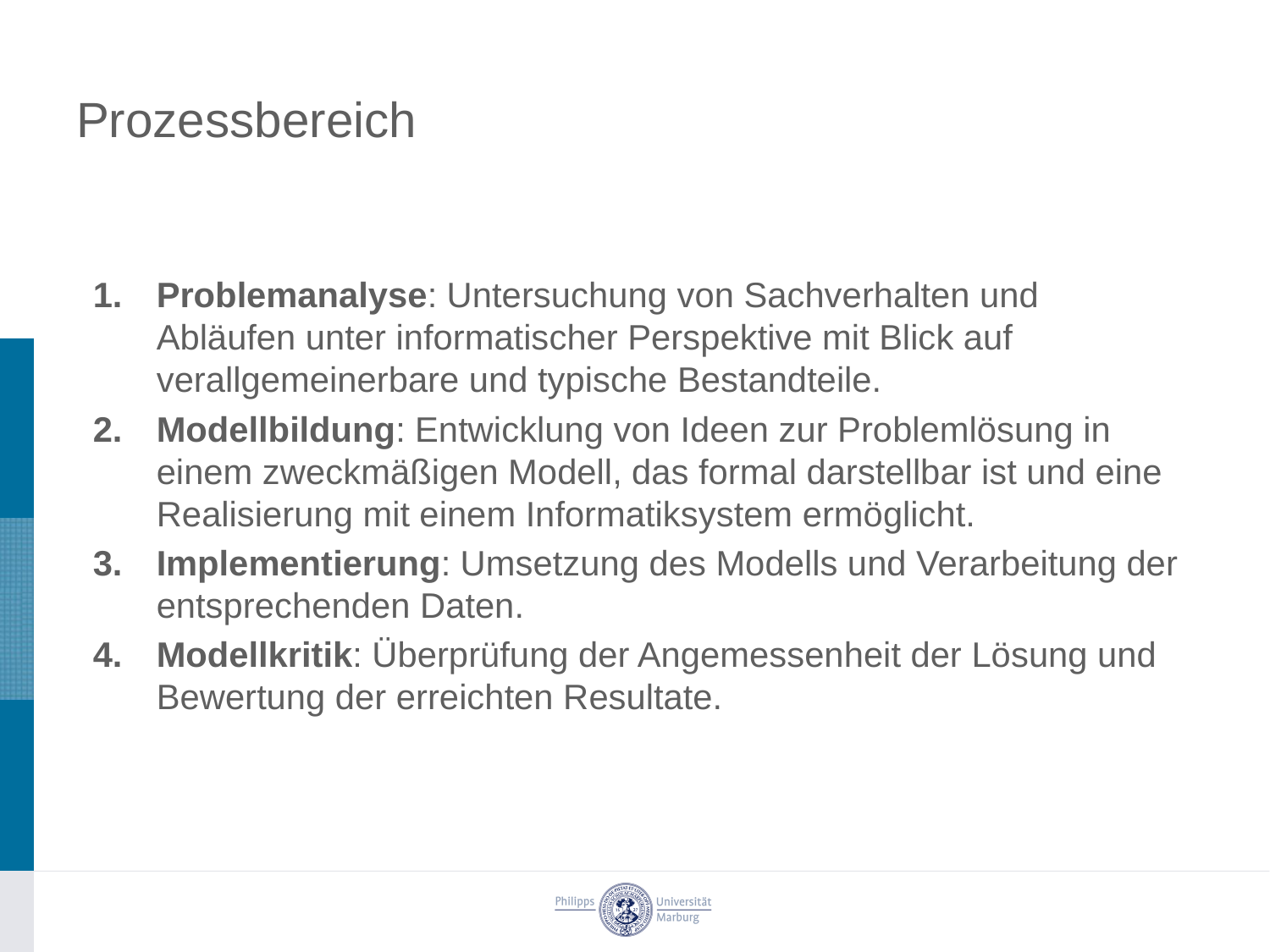

# Prozessbereich
Problemanalyse: Untersuchung von Sachverhalten und Abläufen unter informatischer Perspektive mit Blick auf verallgemeinerbare und typische Bestandteile.
Modellbildung: Entwicklung von Ideen zur Problemlösung in einem zweckmäßigen Modell, das formal darstellbar ist und eine Realisierung mit einem Informatiksystem ermöglicht.
Implementierung: Umsetzung des Modells und Verarbeitung der entsprechenden Daten.
Modellkritik: Überprüfung der Angemessenheit der Lösung und Bewertung der erreichten Resultate.